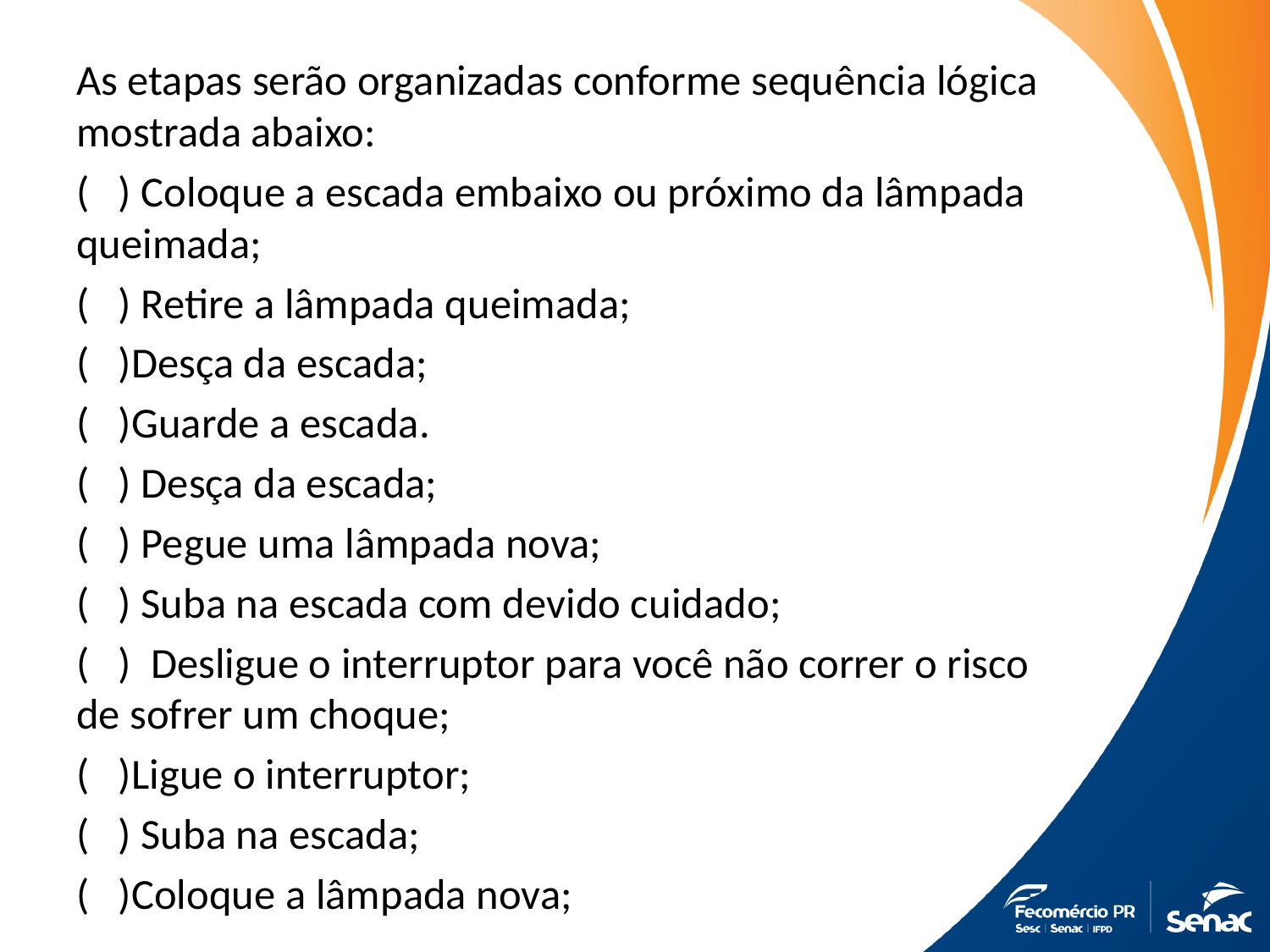

As etapas serão organizadas conforme sequência lógica mostrada abaixo:
(   ) Coloque a escada embaixo ou próximo da lâmpada queimada;
(   ) Retire a lâmpada queimada;
(   )Desça da escada;
(   )Guarde a escada.
(   ) Desça da escada;
(   ) Pegue uma lâmpada nova;
(   ) Suba na escada com devido cuidado;
(   )  Desligue o interruptor para você não correr o risco de sofrer um choque;
(   )Ligue o interruptor;
(   ) Suba na escada;
(   )Coloque a lâmpada nova;